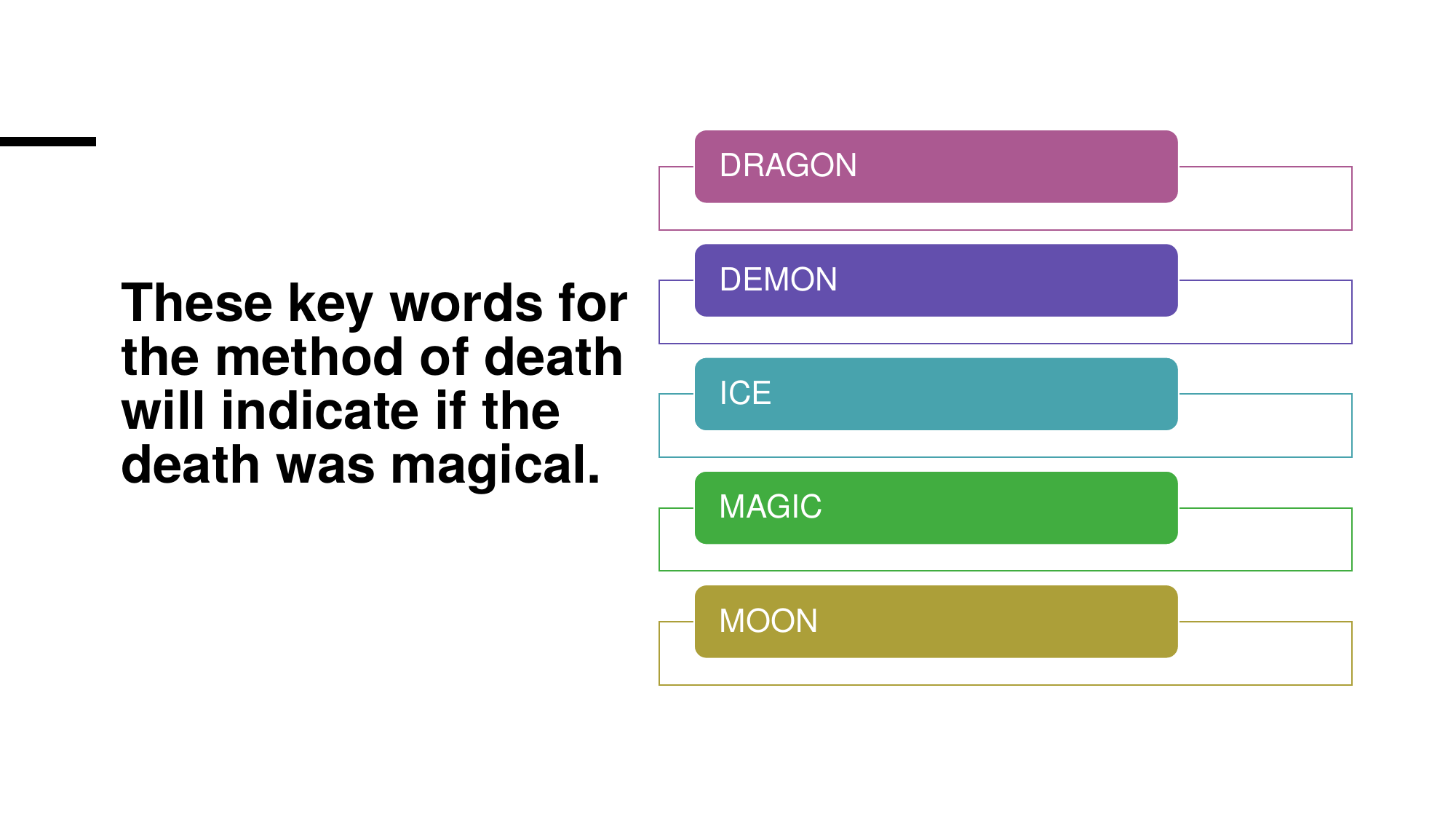

Dragon
Demon
Ice
Magic
moon
# These key words for the method of death will indicate if the death was magical.